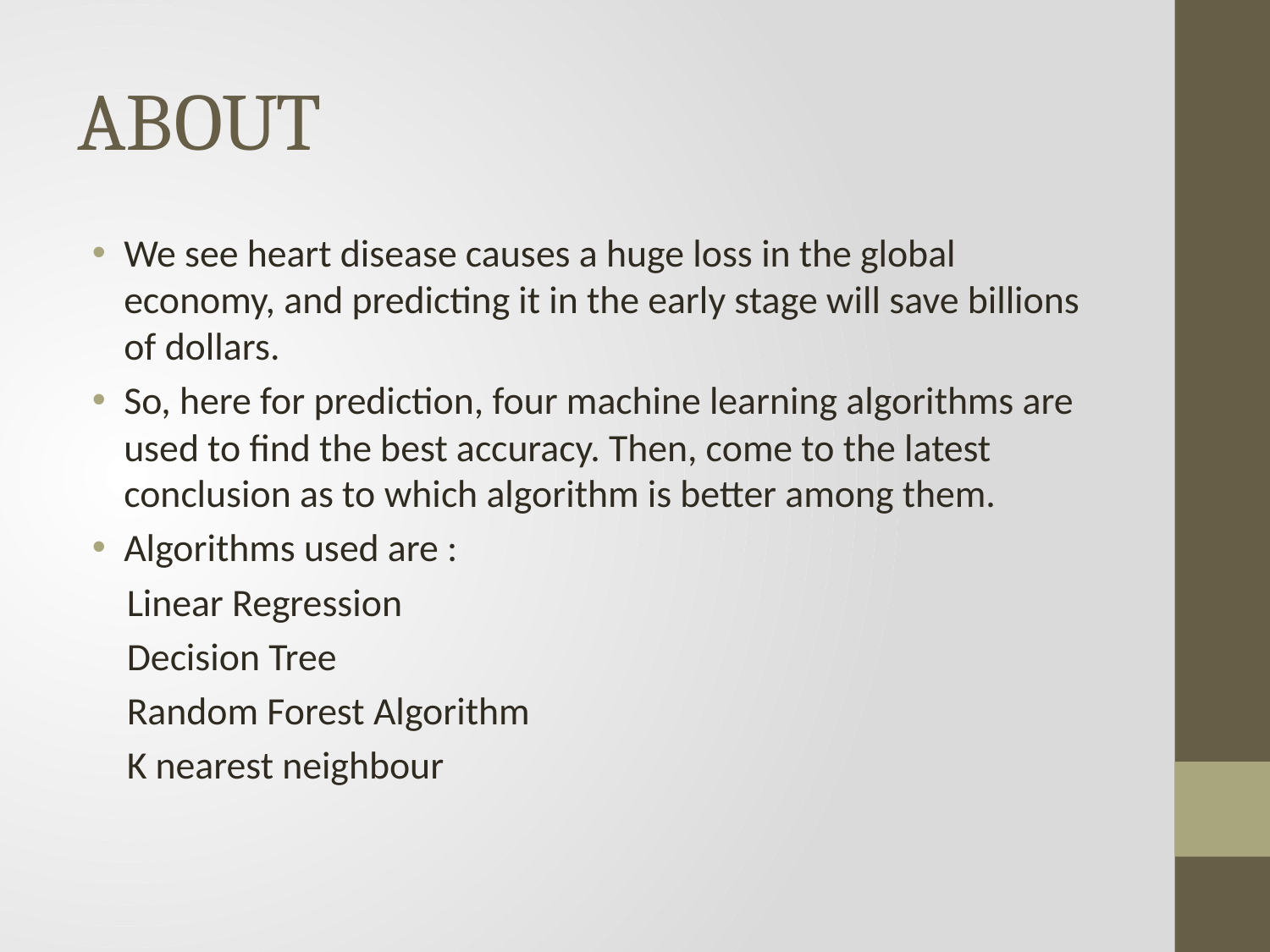

# ABOUT
We see heart disease causes a huge loss in the global economy, and predicting it in the early stage will save billions of dollars.
So, here for prediction, four machine learning algorithms are used to find the best accuracy. Then, come to the latest conclusion as to which algorithm is better among them.
Algorithms used are :
    Linear Regression
    Decision Tree
    Random Forest Algorithm
    K nearest neighbour